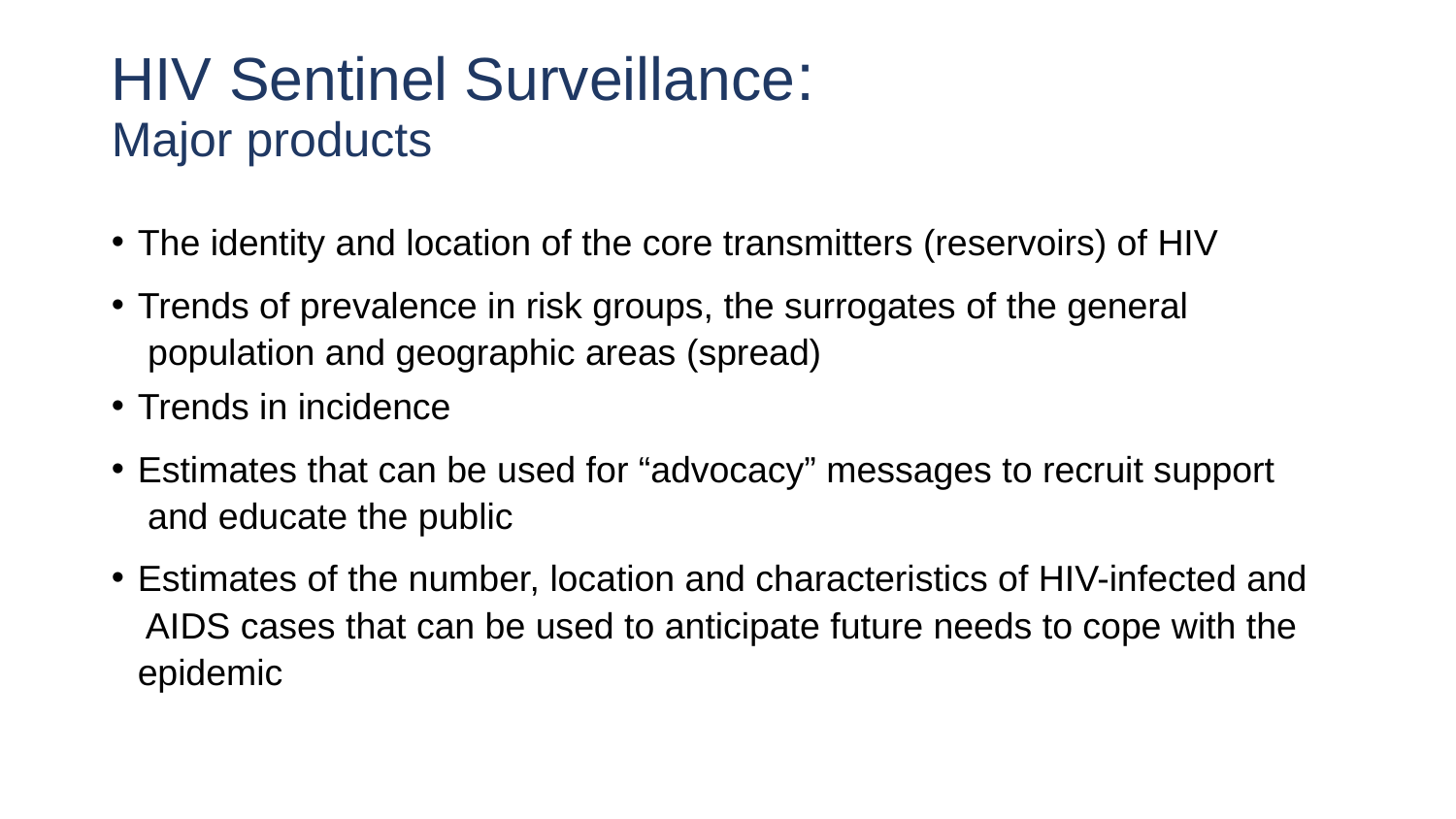

# HIV Sentinel Surveillance:
Major products

The identity and location of the core transmitters (reservoirs) of HIV
Trends of prevalence in risk groups, the surrogates of the general  population and geographic areas (spread)
Trends in incidence
Estimates that can be used for “advocacy” messages to recruit support  and educate the public
Estimates of the number, location and characteristics of HIV-infected and  AIDS cases that can be used to anticipate future needs to cope with the  epidemic